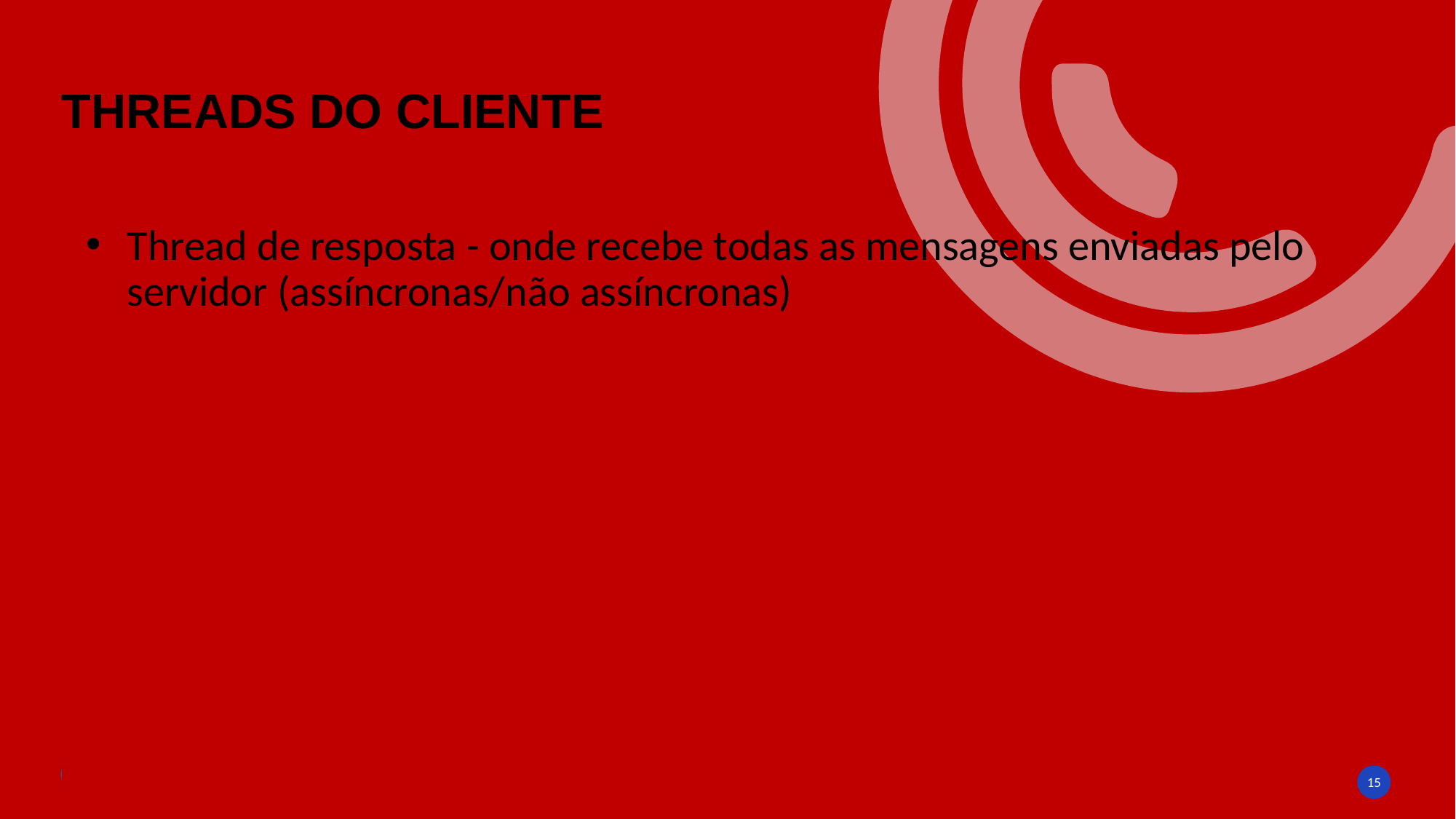

# THREADS DO CLIENTE
Thread de resposta - onde recebe todas as mensagens enviadas pelo servidor (assíncronas/não assíncronas)

15